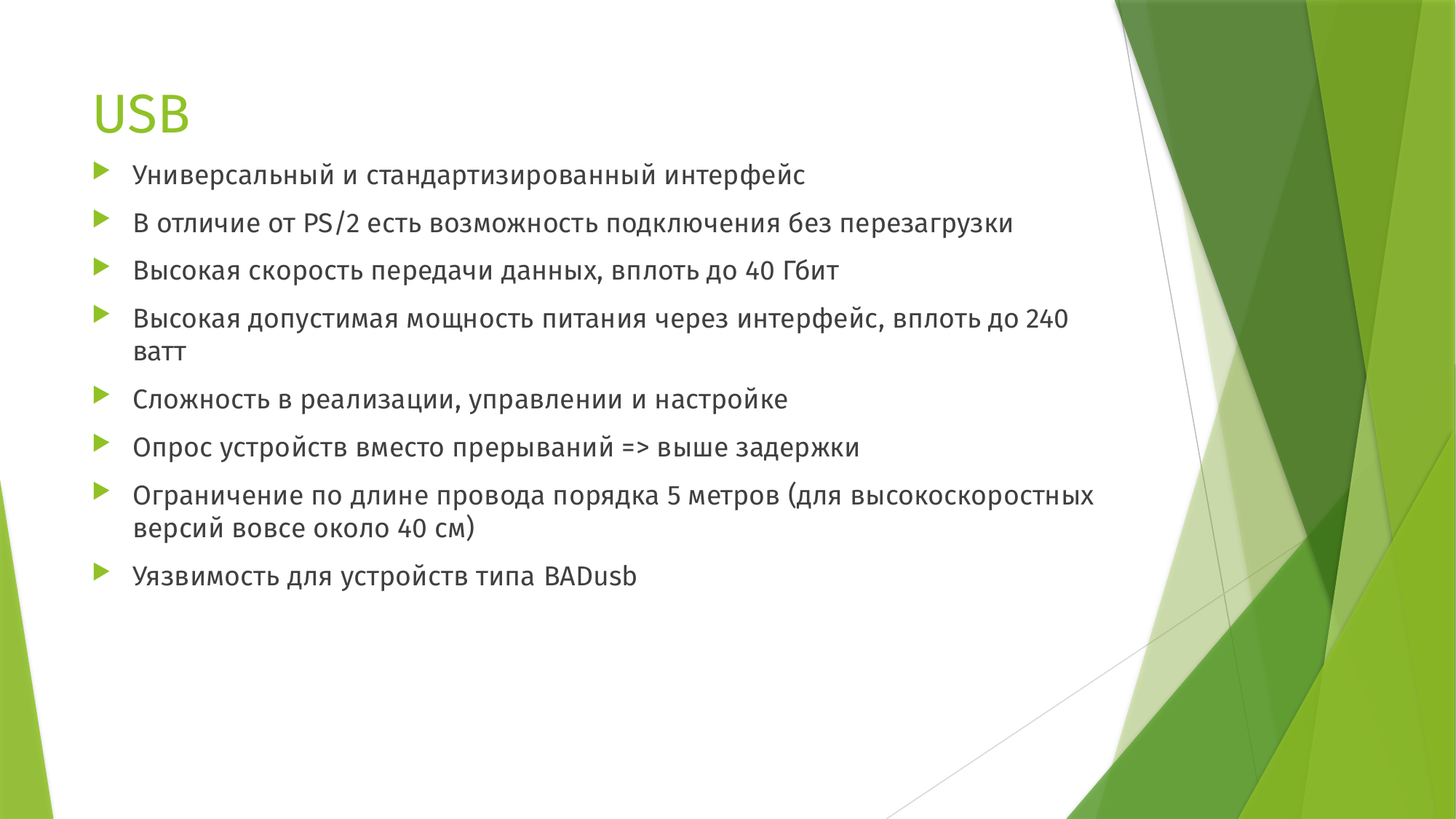

# USB
Универсальный и стандартизированный интерфейс
В отличие от PS/2 есть возможность подключения без перезагрузки
Высокая скорость передачи данных, вплоть до 40 Гбит
Высокая допустимая мощность питания через интерфейс, вплоть до 240 ватт
Сложность в реализации, управлении и настройке
Опрос устройств вместо прерываний => выше задержки
Ограничение по длине провода порядка 5 метров (для высокоскоростных версий вовсе около 40 см)
Уязвимость для устройств типа BADusb